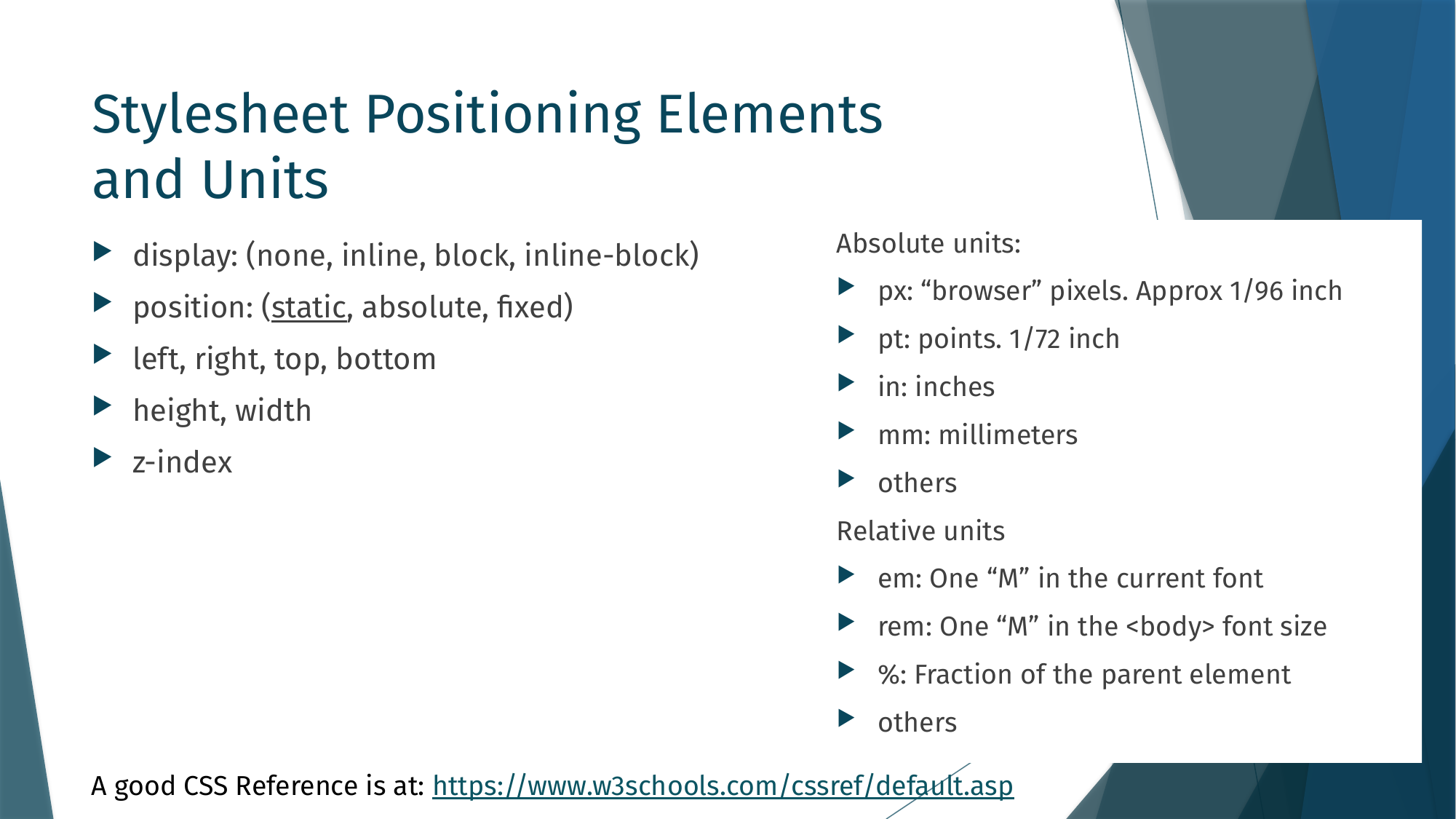

# Stylesheet Positioning Elements and Units
Absolute units:
px: “browser” pixels. Approx 1/96 inch
pt: points. 1/72 inch
in: inches
mm: millimeters
others
Relative units
em: One “M” in the current font
rem: One “M” in the <body> font size
%: Fraction of the parent element
others

display: (none, inline, block, inline-block)
position: (static, absolute, fixed)
left, right, top, bottom
height, width
z-index
A good CSS Reference is at: https://www.w3schools.com/cssref/default.asp